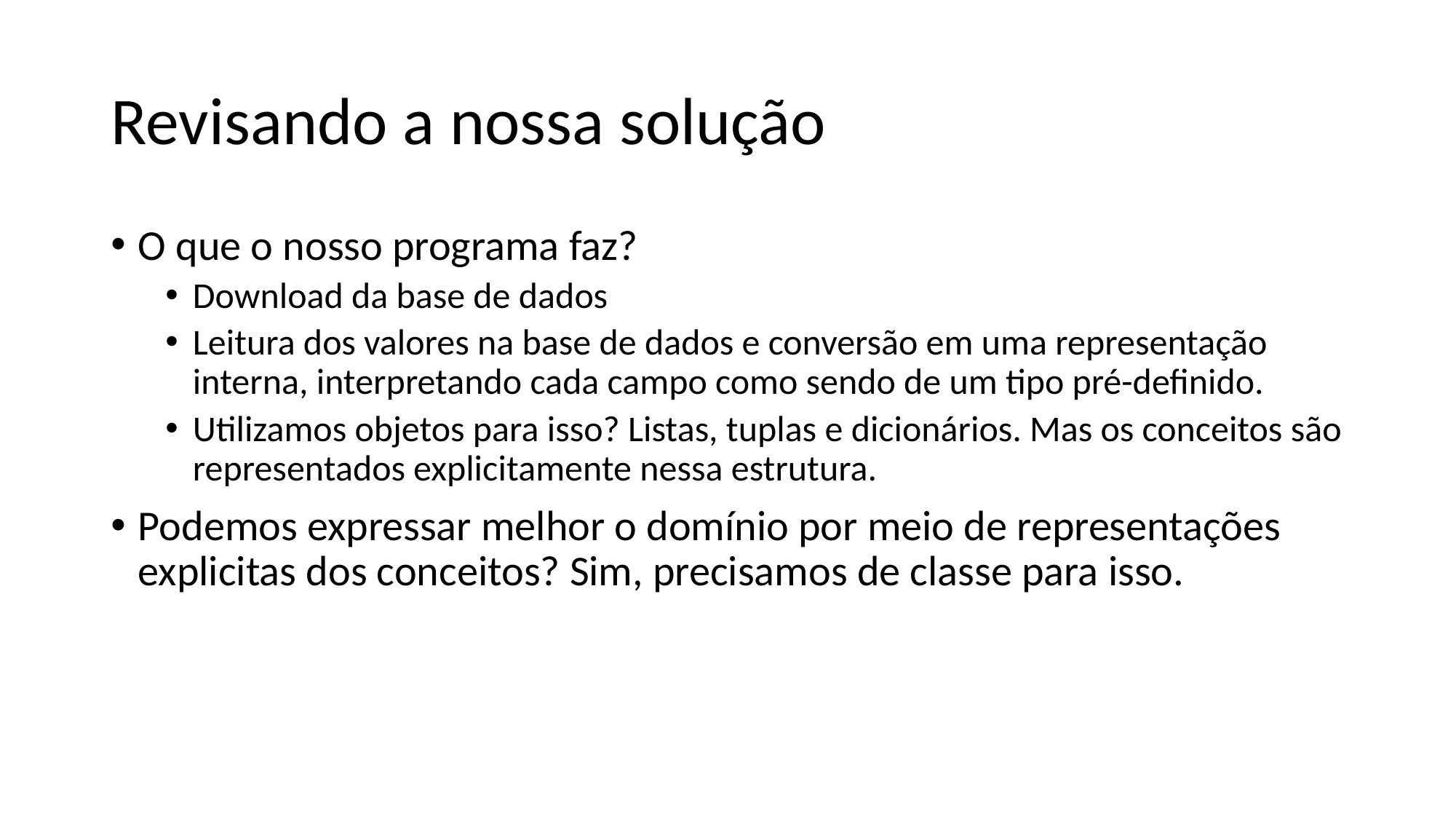

# Revisando a nossa solução
O que o nosso programa faz?
Download da base de dados
Leitura dos valores na base de dados e conversão em uma representação interna, interpretando cada campo como sendo de um tipo pré-definido.
Utilizamos objetos para isso? Listas, tuplas e dicionários. Mas os conceitos são representados explicitamente nessa estrutura.
Podemos expressar melhor o domínio por meio de representações explicitas dos conceitos? Sim, precisamos de classe para isso.